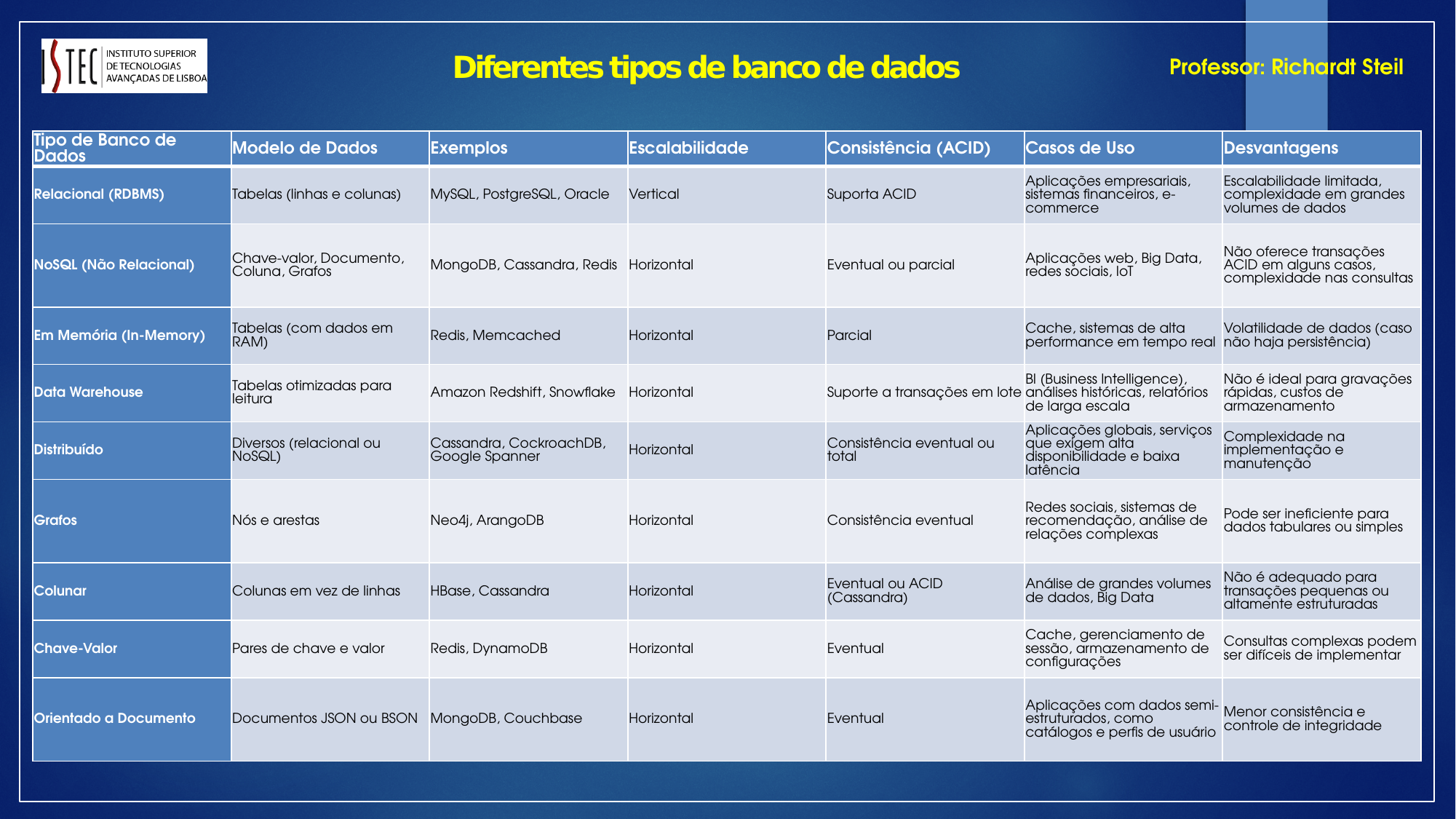

Diferentes tipos de banco de dados
| Tipo de Banco de Dados | Modelo de Dados | Exemplos | Escalabilidade | Consistência (ACID) | Casos de Uso | Desvantagens |
| --- | --- | --- | --- | --- | --- | --- |
| Relacional (RDBMS) | Tabelas (linhas e colunas) | MySQL, PostgreSQL, Oracle | Vertical | Suporta ACID | Aplicações empresariais, sistemas financeiros, e-commerce | Escalabilidade limitada, complexidade em grandes volumes de dados |
| NoSQL (Não Relacional) | Chave-valor, Documento, Coluna, Grafos | MongoDB, Cassandra, Redis | Horizontal | Eventual ou parcial | Aplicações web, Big Data, redes sociais, IoT | Não oferece transações ACID em alguns casos, complexidade nas consultas |
| Em Memória (In-Memory) | Tabelas (com dados em RAM) | Redis, Memcached | Horizontal | Parcial | Cache, sistemas de alta performance em tempo real | Volatilidade de dados (caso não haja persistência) |
| Data Warehouse | Tabelas otimizadas para leitura | Amazon Redshift, Snowflake | Horizontal | Suporte a transações em lote | BI (Business Intelligence), análises históricas, relatórios de larga escala | Não é ideal para gravações rápidas, custos de armazenamento |
| Distribuído | Diversos (relacional ou NoSQL) | Cassandra, CockroachDB, Google Spanner | Horizontal | Consistência eventual ou total | Aplicações globais, serviços que exigem alta disponibilidade e baixa latência | Complexidade na implementação e manutenção |
| Grafos | Nós e arestas | Neo4j, ArangoDB | Horizontal | Consistência eventual | Redes sociais, sistemas de recomendação, análise de relações complexas | Pode ser ineficiente para dados tabulares ou simples |
| Colunar | Colunas em vez de linhas | HBase, Cassandra | Horizontal | Eventual ou ACID (Cassandra) | Análise de grandes volumes de dados, Big Data | Não é adequado para transações pequenas ou altamente estruturadas |
| Chave-Valor | Pares de chave e valor | Redis, DynamoDB | Horizontal | Eventual | Cache, gerenciamento de sessão, armazenamento de configurações | Consultas complexas podem ser difíceis de implementar |
| Orientado a Documento | Documentos JSON ou BSON | MongoDB, Couchbase | Horizontal | Eventual | Aplicações com dados semi-estruturados, como catálogos e perfis de usuário | Menor consistência e controle de integridade |